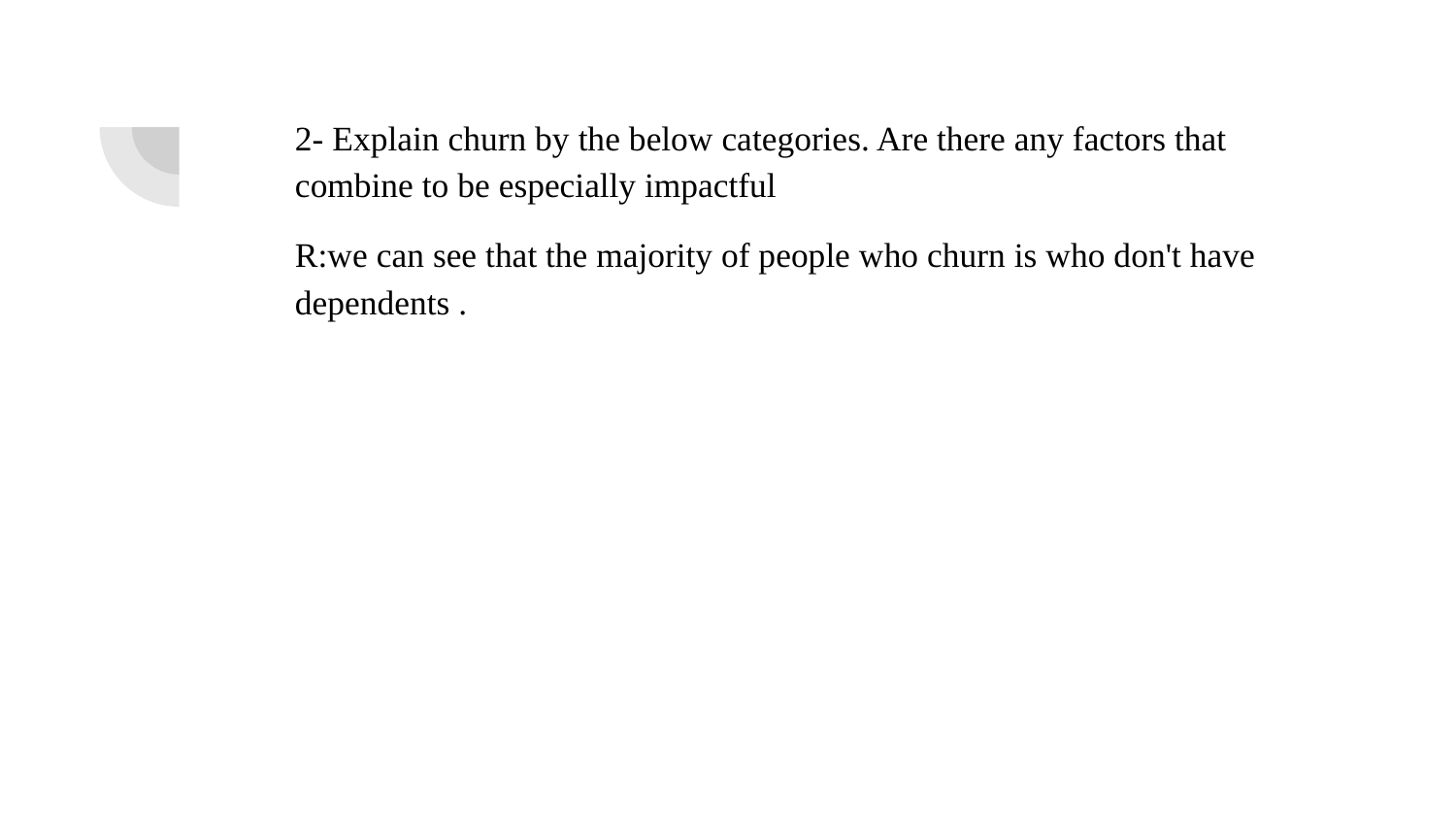

# 2- Explain churn by the below categories. Are there any factors that combine to be especially impactful
R:we can see that the majority of people who churn is who don't have dependents .